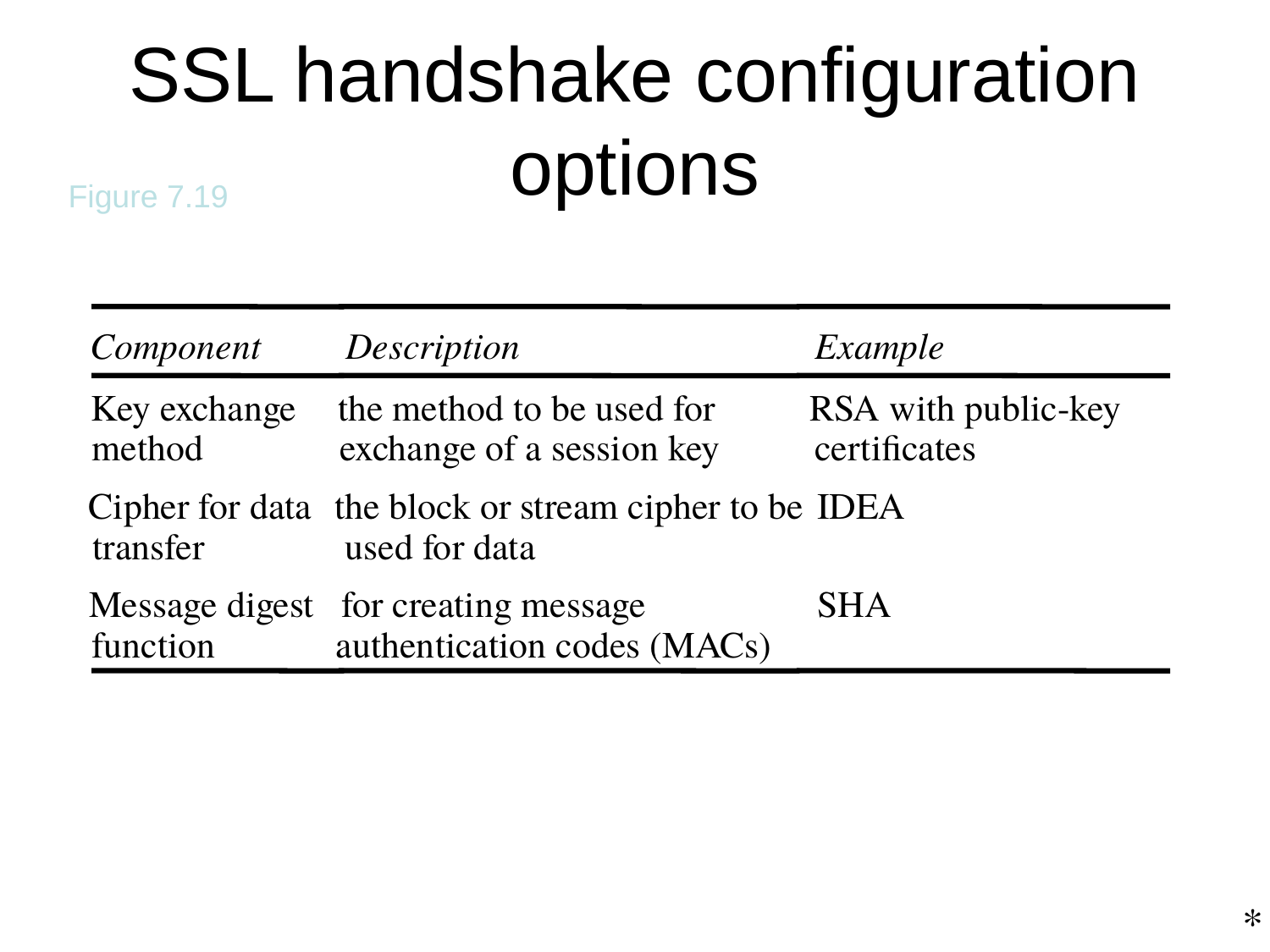

# SSL handshake configuration options
Figure 7.19

Component
Description
Example

Key exchange
the method to be used for
RSA with public-key
method
exchange of a session key
certificates
Cipher for data
the block or stream cipher to be
IDEA
transfer
used for data
Message digest
for creating message
SHA
function
authentication codes (MACs)

*